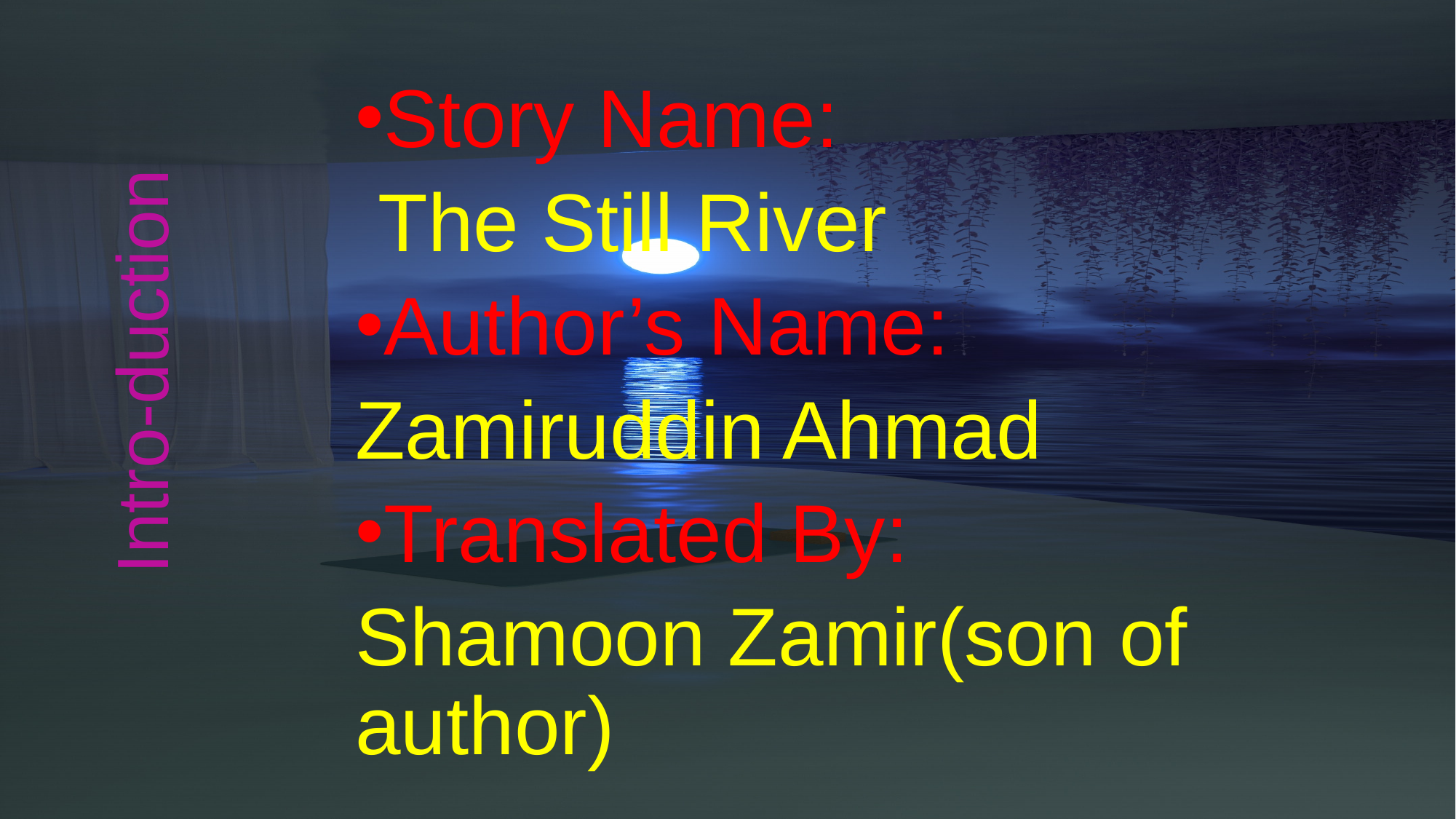

Story Name:
 The Still River
Author’s Name:
Zamiruddin Ahmad
Translated By:
Shamoon Zamir(son of author)
Intro-duction